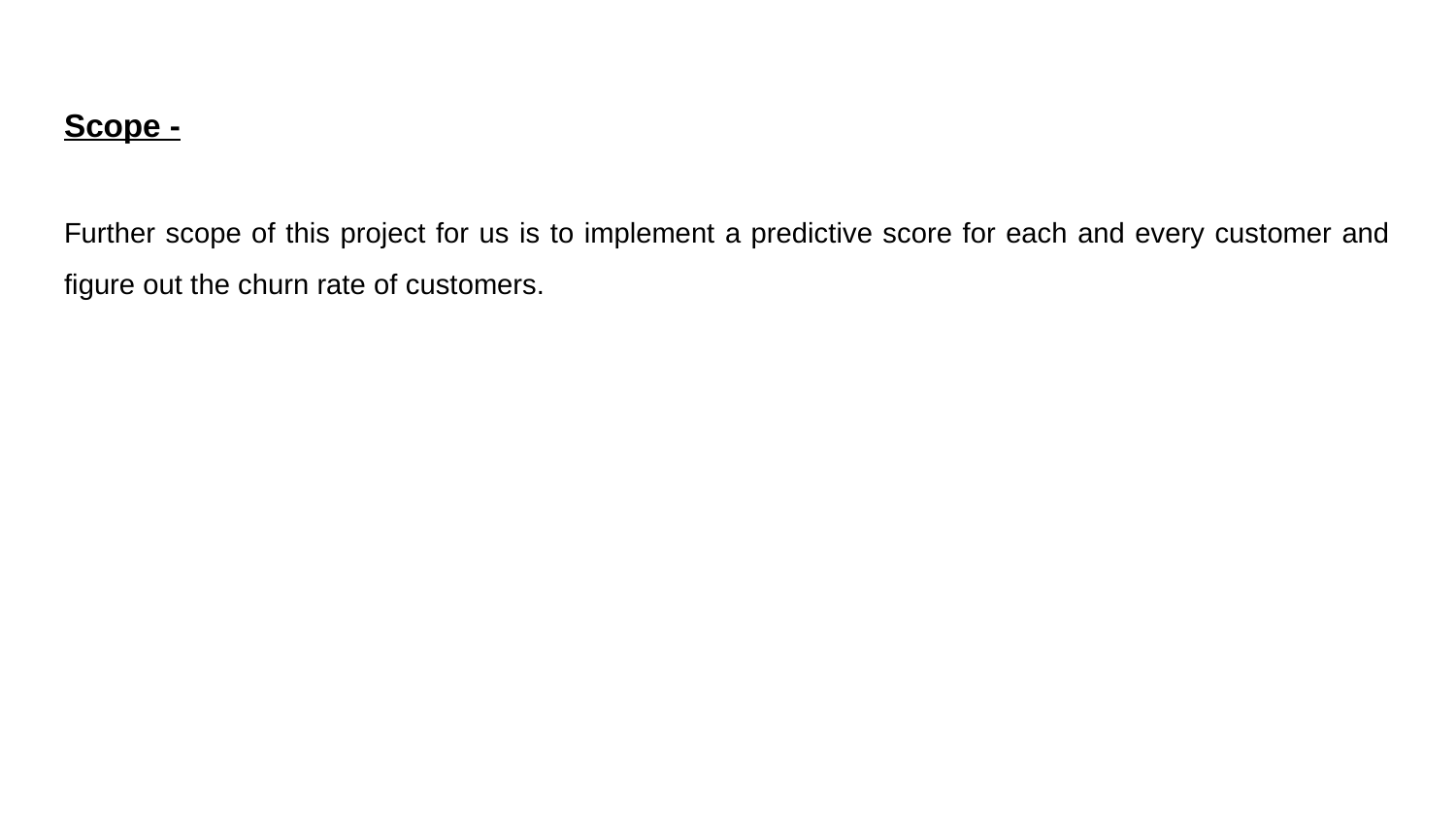

# Scope -
Further scope of this project for us is to implement a predictive score for each and every customer and figure out the churn rate of customers.